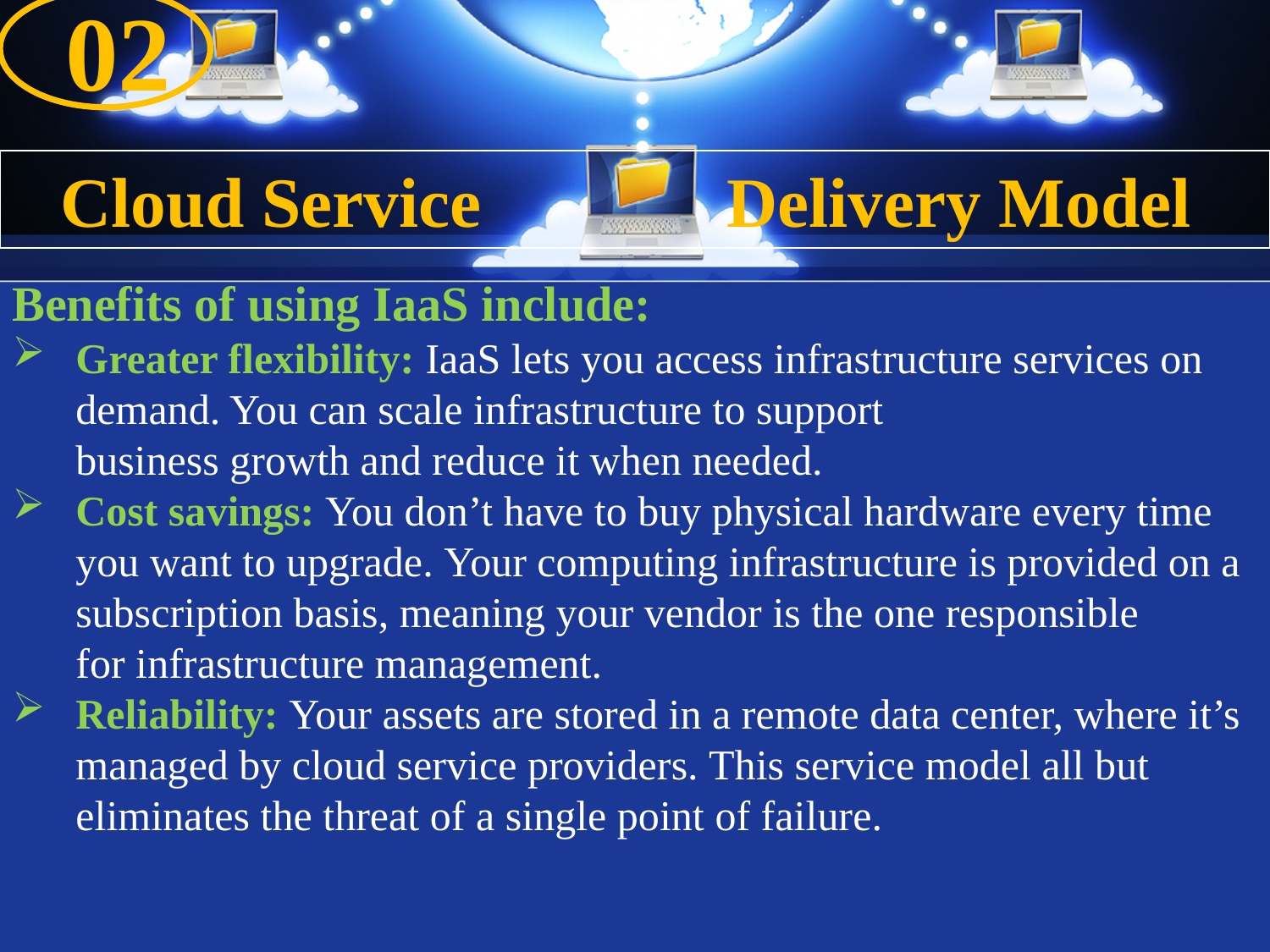

02

#
Cloud Service              Delivery Model
Benefits of using IaaS include:
Greater flexibility: IaaS lets you access infrastructure services on demand. You can scale infrastructure to support business growth and reduce it when needed.
Cost savings: You don’t have to buy physical hardware every time you want to upgrade. Your computing infrastructure is provided on a subscription basis, meaning your vendor is the one responsible for infrastructure management.
Reliability: Your assets are stored in a remote data center, where it’s managed by cloud service providers. This service model all but eliminates the threat of a single point of failure.